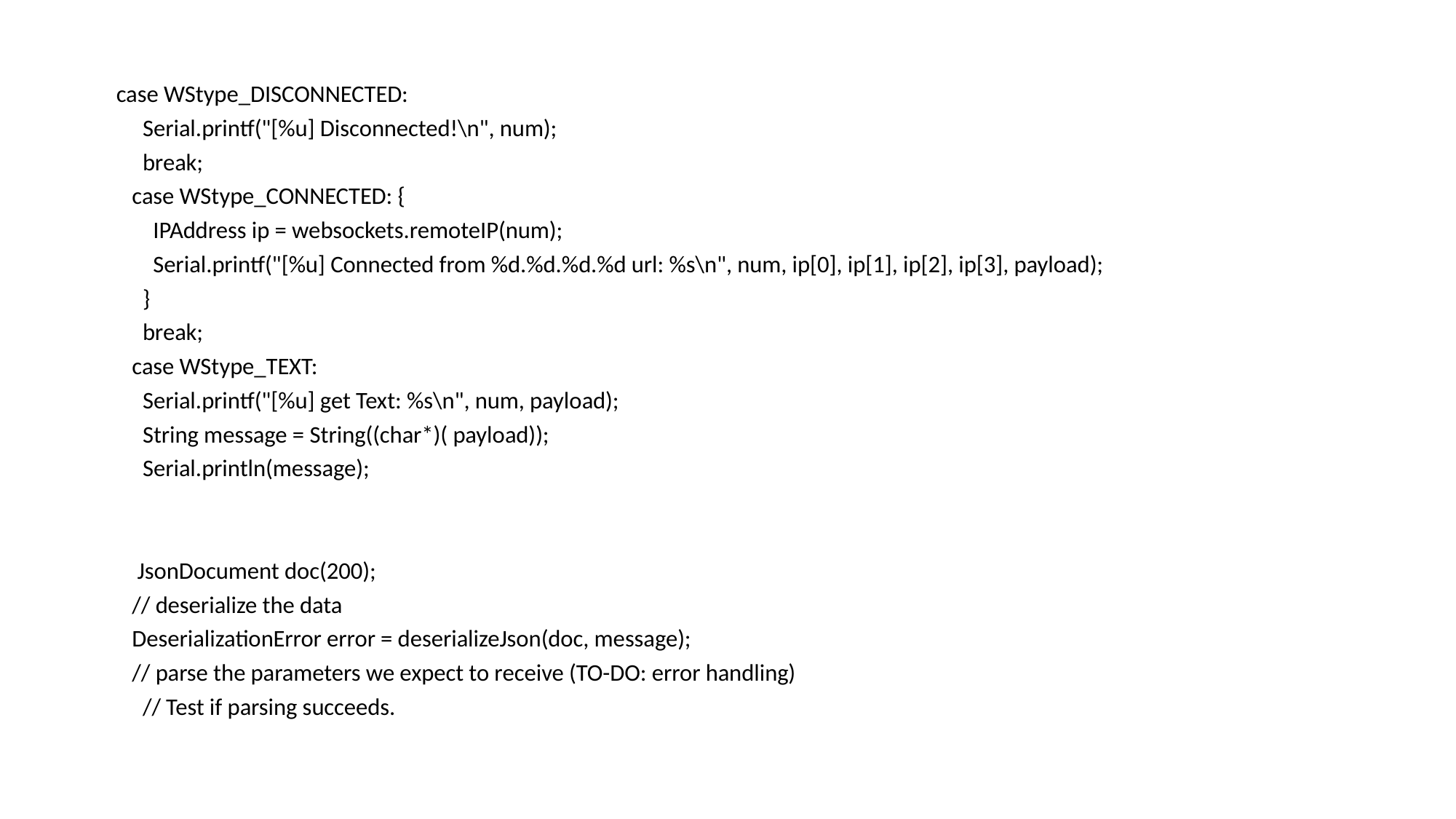

case WStype_DISCONNECTED:
      Serial.printf("[%u] Disconnected!\n", num);
      break;
    case WStype_CONNECTED: {
        IPAddress ip = websockets.remoteIP(num);
        Serial.printf("[%u] Connected from %d.%d.%d.%d url: %s\n", num, ip[0], ip[1], ip[2], ip[3], payload);
      }
      break;
    case WStype_TEXT:
      Serial.printf("[%u] get Text: %s\n", num, payload);
      String message = String((char*)( payload));
      Serial.println(message);

     JsonDocument doc(200);
    // deserialize the data
    DeserializationError error = deserializeJson(doc, message);
    // parse the parameters we expect to receive (TO-DO: error handling)
      // Test if parsing succeeds.